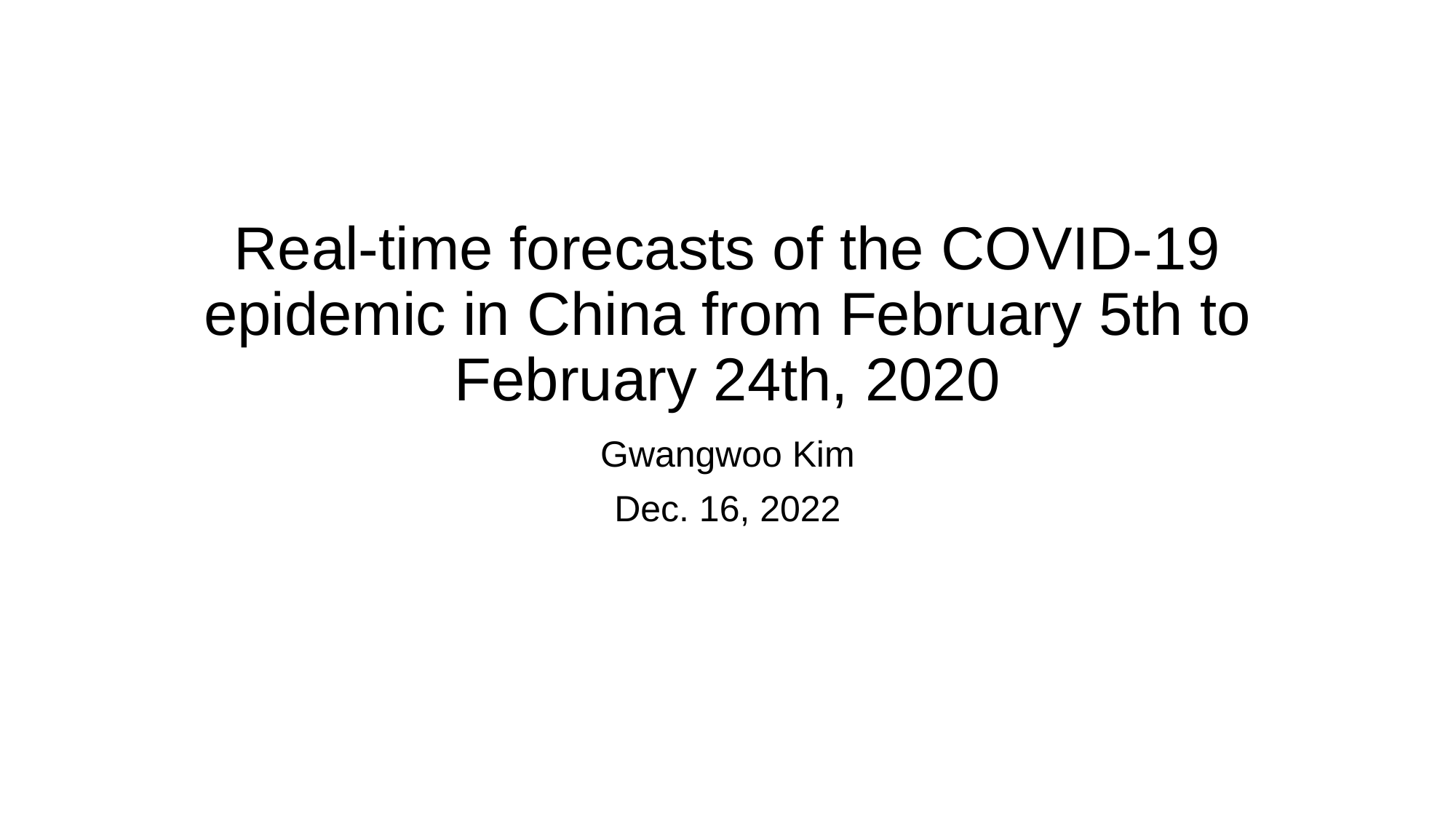

# Real-time forecasts of the COVID-19 epidemic in China from February 5th to February 24th, 2020
Gwangwoo Kim
Dec. 16, 2022